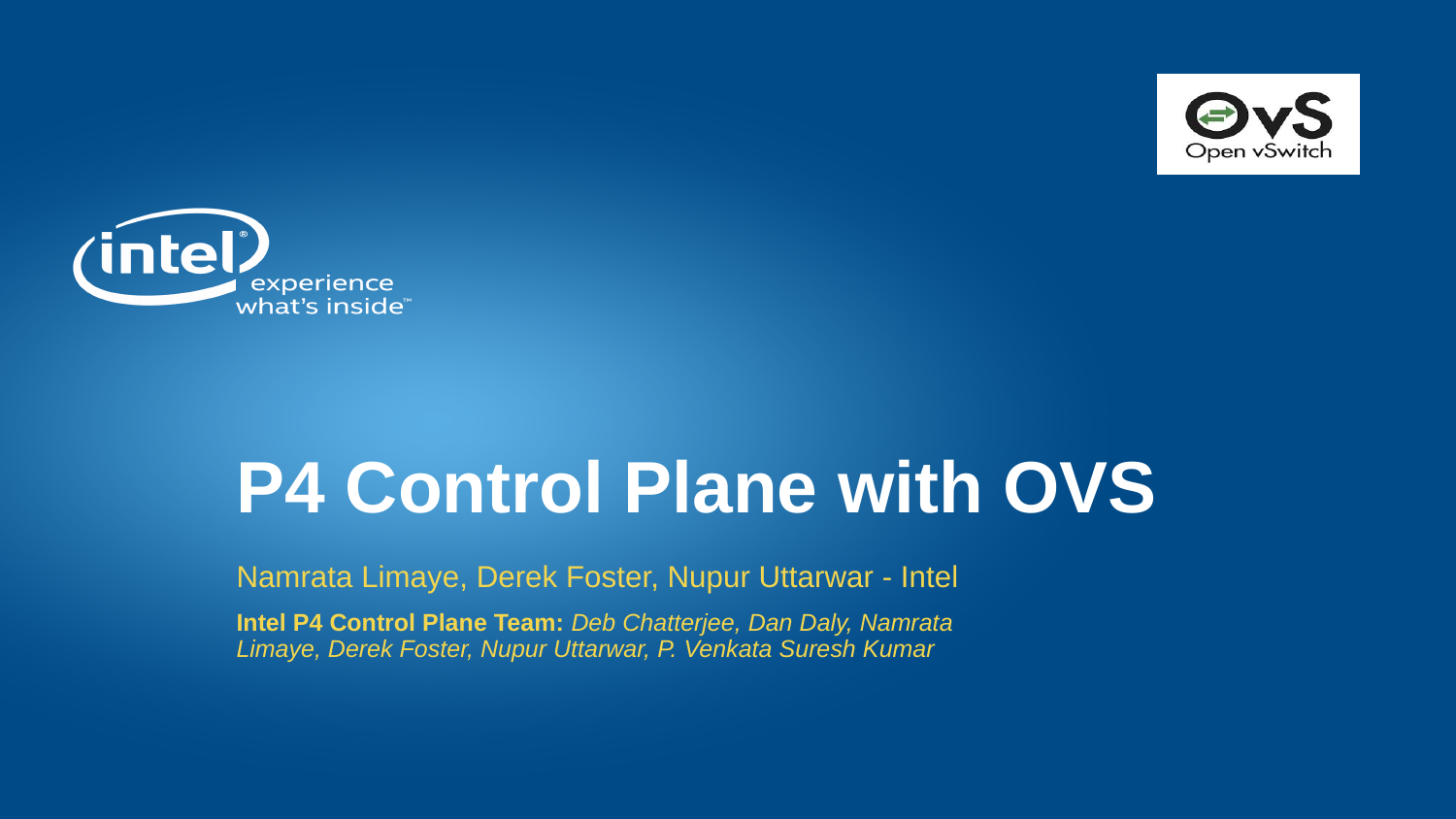

# P4 Control Plane with OVS
Namrata Limaye, Derek Foster, Nupur Uttarwar - Intel
Intel P4 Control Plane Team: Deb Chatterjee, Dan Daly, Namrata Limaye, Derek Foster, Nupur Uttarwar, P. Venkata Suresh Kumar